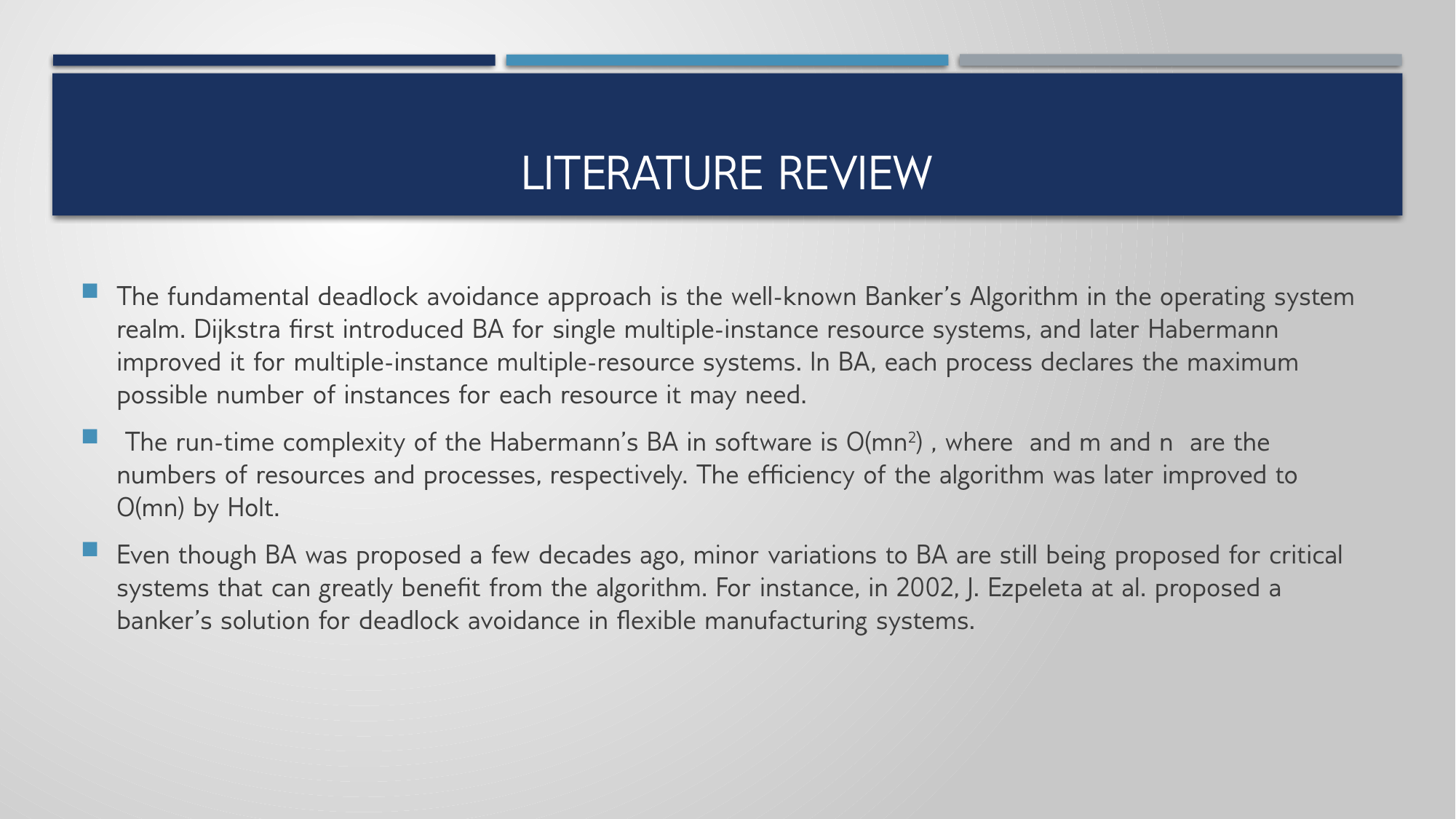

# LITERATURE REVIEW
The fundamental deadlock avoidance approach is the well-known Banker’s Algorithm in the operating system realm. Dijkstra first introduced BA for single multiple-instance resource systems, and later Habermann improved it for multiple-instance multiple-resource systems. In BA, each process declares the maximum possible number of instances for each resource it may need.
 The run-time complexity of the Habermann’s BA in software is O(mn2) , where  and m and n  are the numbers of resources and processes, respectively. The efficiency of the algorithm was later improved to O(mn) by Holt.
Even though BA was proposed a few decades ago, minor variations to BA are still being proposed for critical systems that can greatly benefit from the algorithm. For instance, in 2002, J. Ezpeleta at al. proposed a banker’s solution for deadlock avoidance in flexible manufacturing systems.